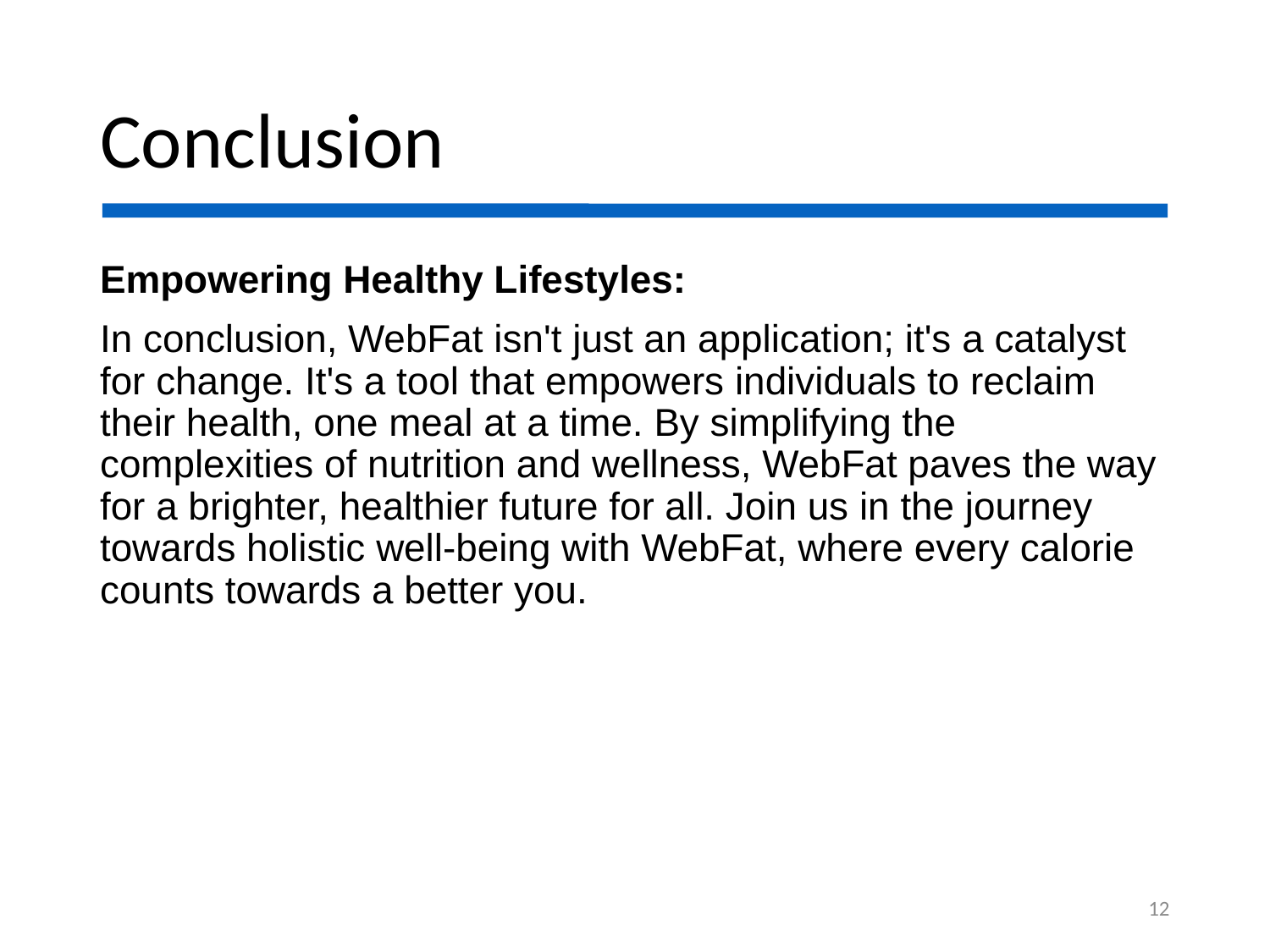

# Conclusion

Empowering Healthy Lifestyles:
In conclusion, WebFat isn't just an application; it's a catalyst for change. It's a tool that empowers individuals to reclaim their health, one meal at a time. By simplifying the complexities of nutrition and wellness, WebFat paves the way for a brighter, healthier future for all. Join us in the journey towards holistic well-being with WebFat, where every calorie counts towards a better you.

12